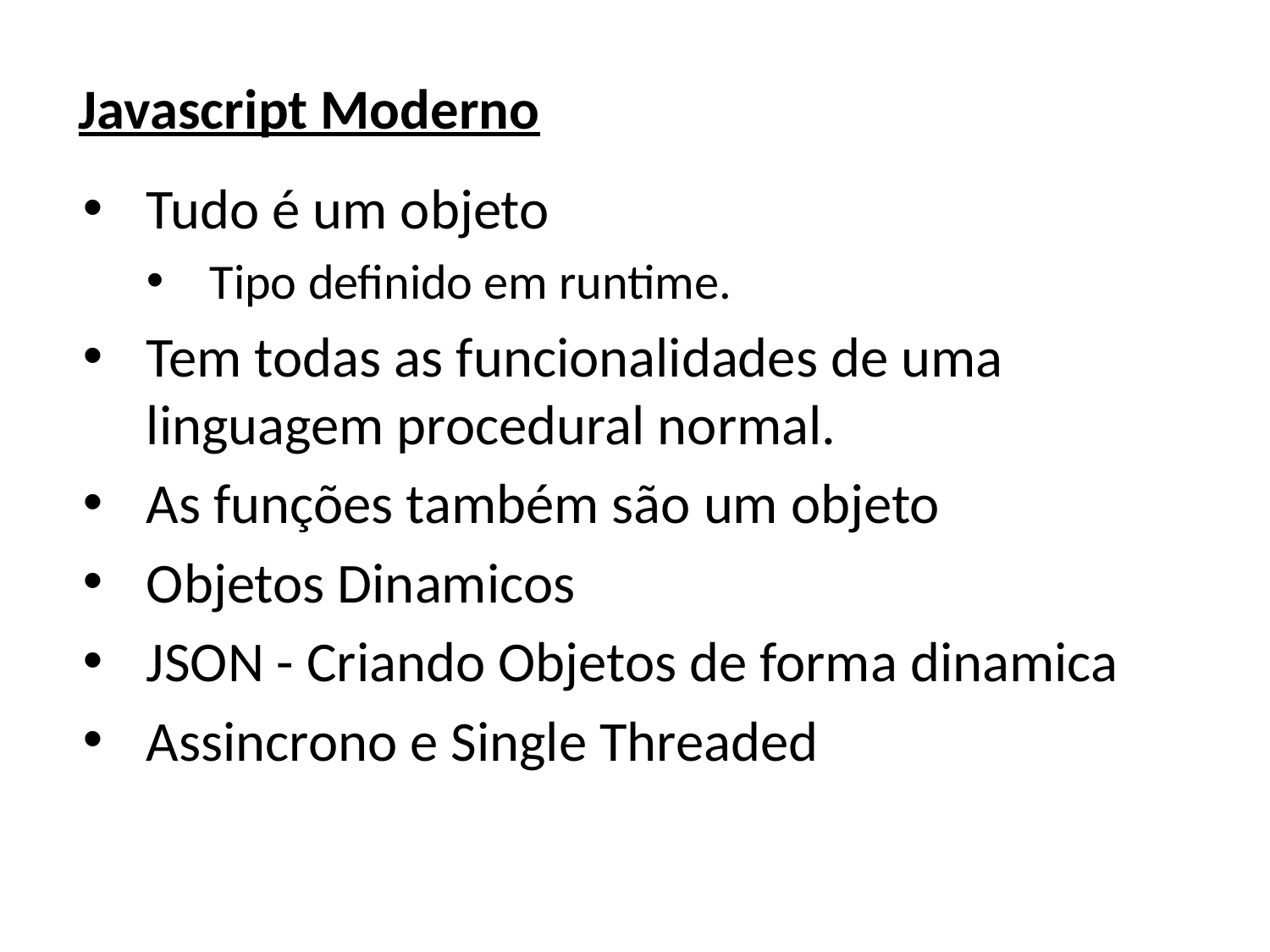

# Javascript Moderno
Tudo é um objeto
Tipo definido em runtime.
Tem todas as funcionalidades de uma linguagem procedural normal.
As funções também são um objeto
Objetos Dinamicos
JSON - Criando Objetos de forma dinamica
Assincrono e Single Threaded